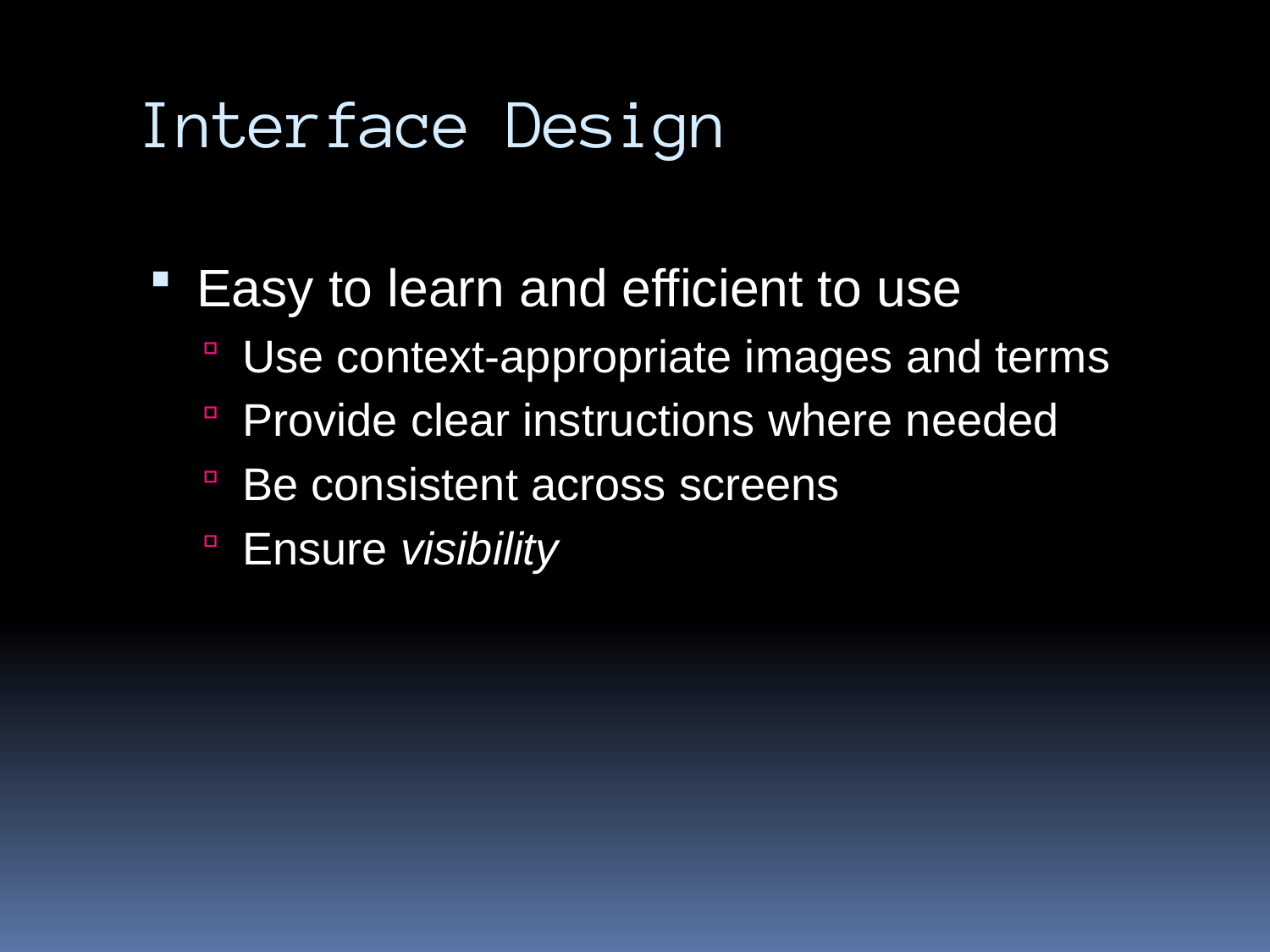

# Interface Design
Easy to learn and efficient to use
Use context-appropriate images and terms
Provide clear instructions where needed
Be consistent across screens
Ensure visibility